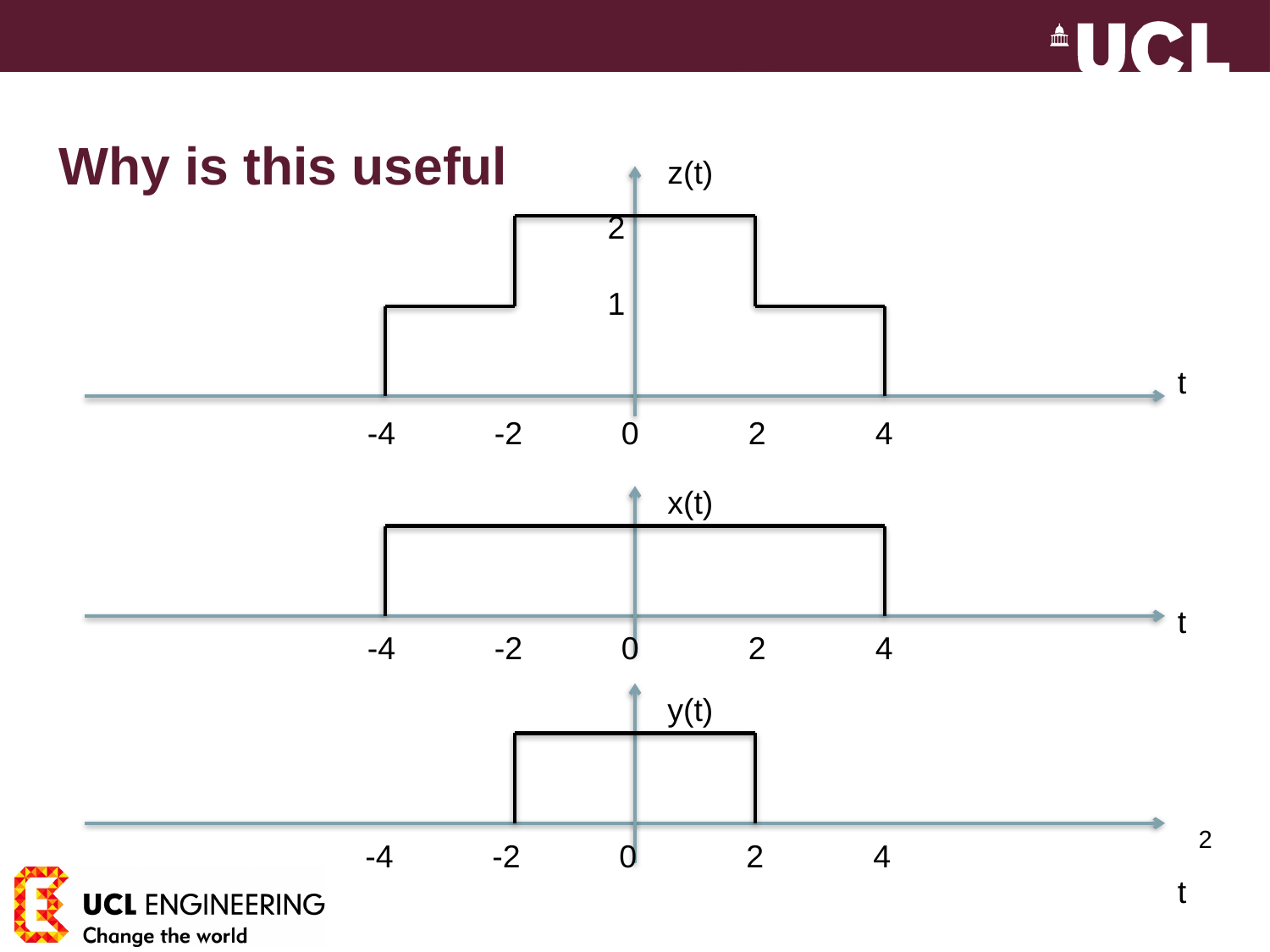

# Why is this useful
z(t)
2

1
t
-4	-2	0	2	4
x(t)
t
-4	-2	0	2	4
y(t)
2
-4	-2	0	2	4
t